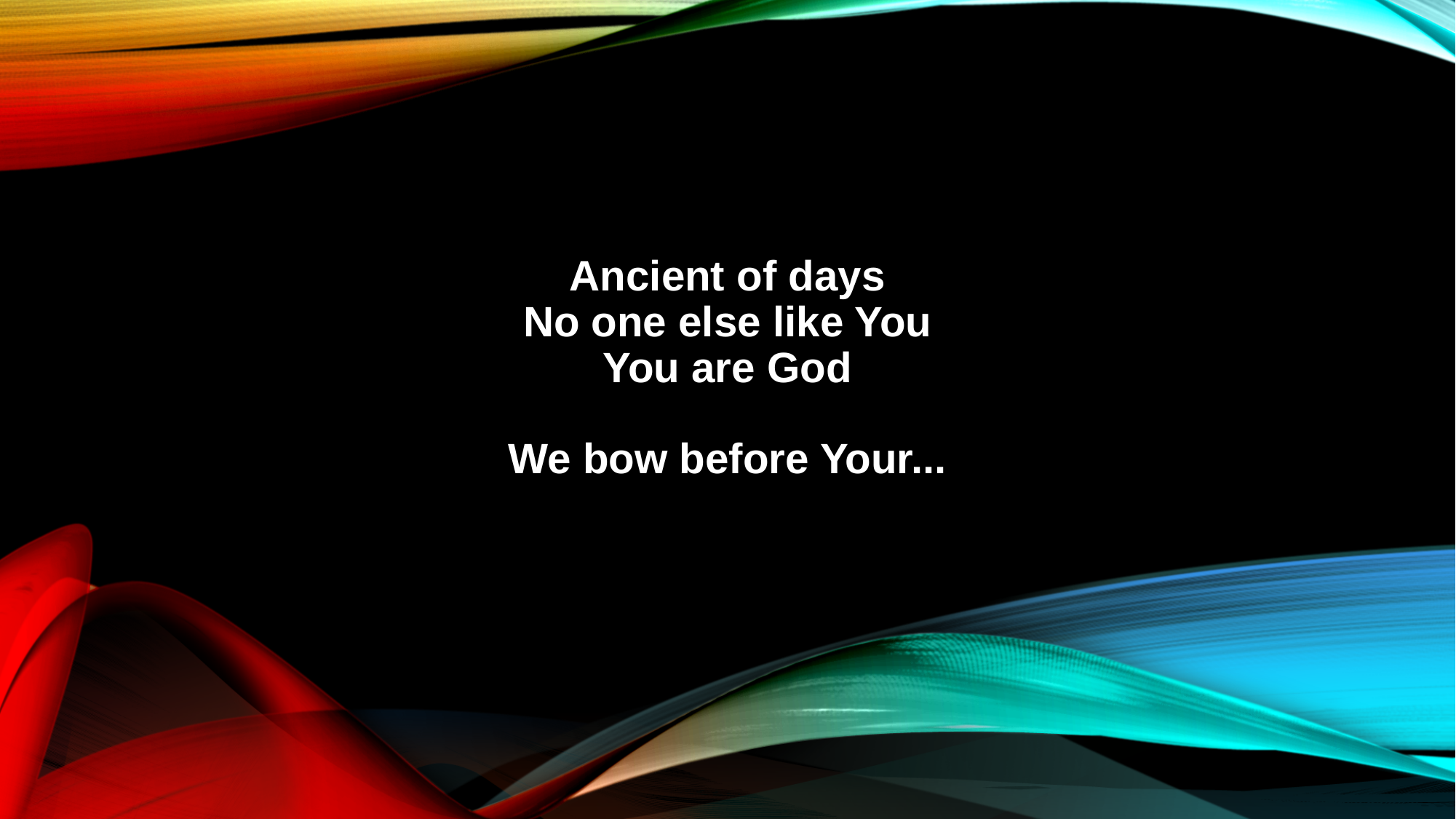

Ancient of days
No one else like You
You are God
We bow before Your...